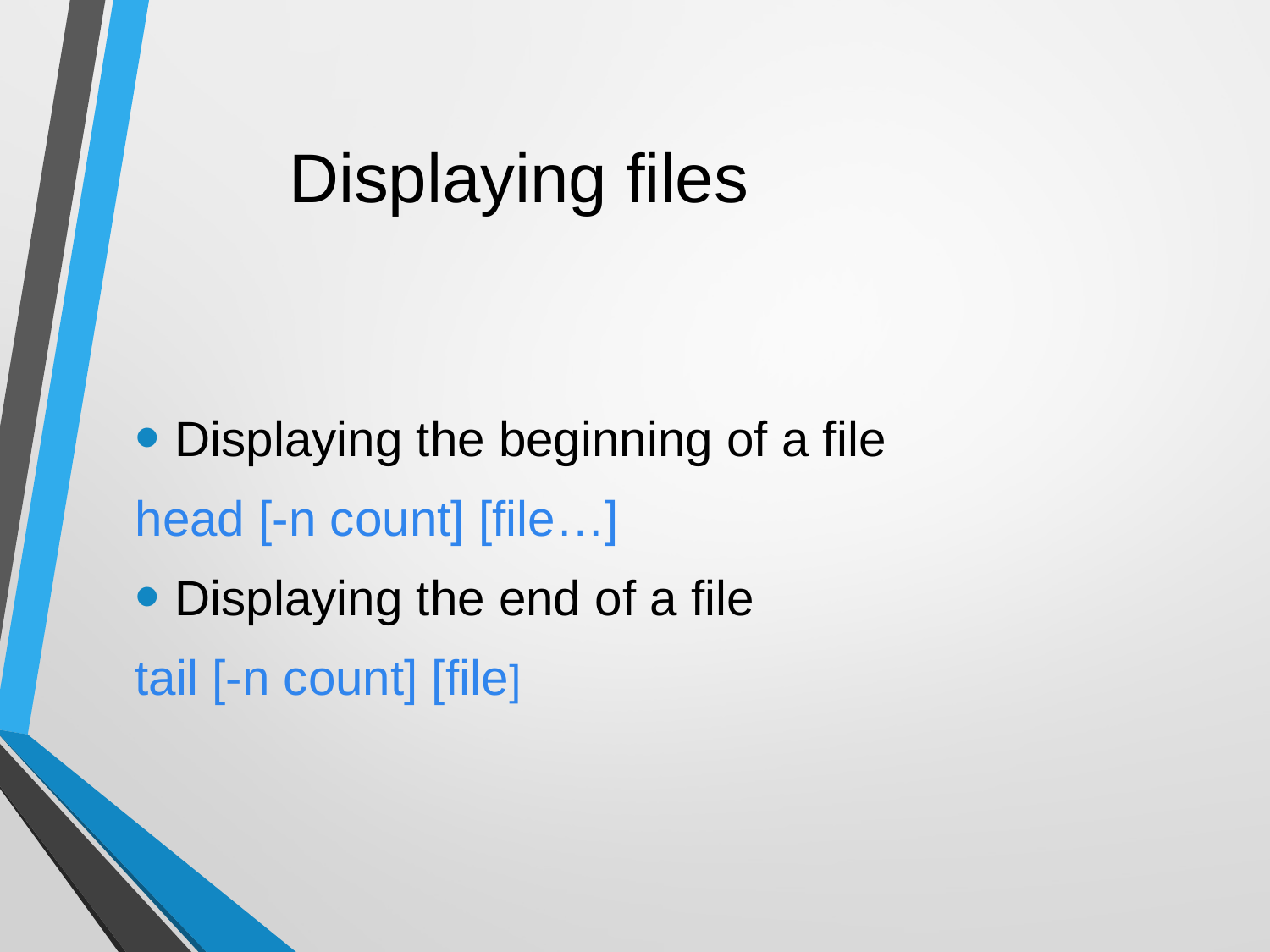

# Displaying files
Displaying the beginning of a file
head [-n count] [file…]
Displaying the end of a file
tail [-n count] [file]